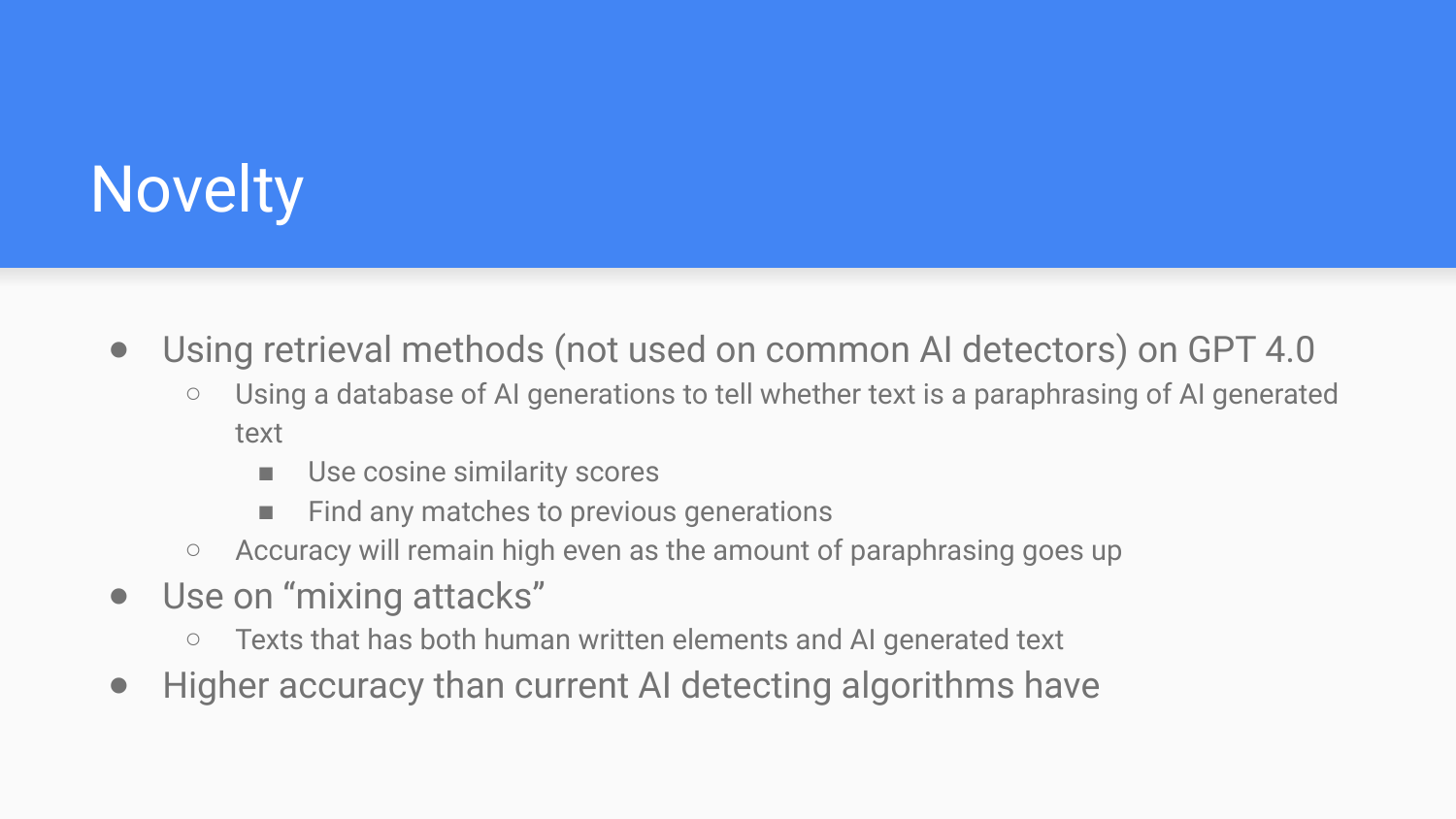

# Novelty
Using retrieval methods (not used on common AI detectors) on GPT 4.0
Using a database of AI generations to tell whether text is a paraphrasing of AI generated text
Use cosine similarity scores
Find any matches to previous generations
Accuracy will remain high even as the amount of paraphrasing goes up
Use on “mixing attacks”
Texts that has both human written elements and AI generated text
Higher accuracy than current AI detecting algorithms have